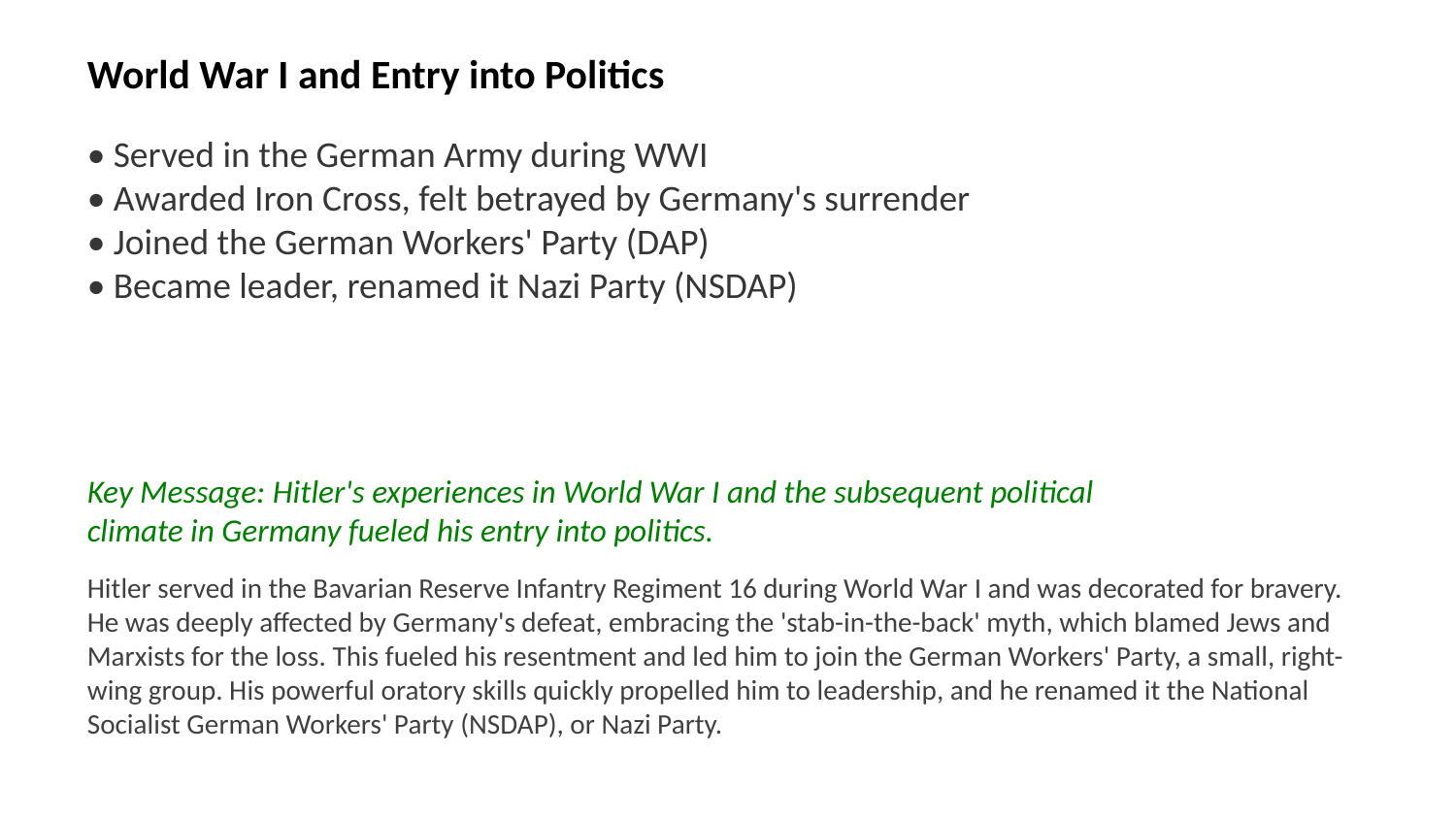

World War I and Entry into Politics
• Served in the German Army during WWI
• Awarded Iron Cross, felt betrayed by Germany's surrender
• Joined the German Workers' Party (DAP)
• Became leader, renamed it Nazi Party (NSDAP)
Key Message: Hitler's experiences in World War I and the subsequent political climate in Germany fueled his entry into politics.
Hitler served in the Bavarian Reserve Infantry Regiment 16 during World War I and was decorated for bravery. He was deeply affected by Germany's defeat, embracing the 'stab-in-the-back' myth, which blamed Jews and Marxists for the loss. This fueled his resentment and led him to join the German Workers' Party, a small, right-wing group. His powerful oratory skills quickly propelled him to leadership, and he renamed it the National Socialist German Workers' Party (NSDAP), or Nazi Party.
Images: Hitler WWI soldier, Iron Cross, German Workers' Party meeting, Early Nazi Party rally